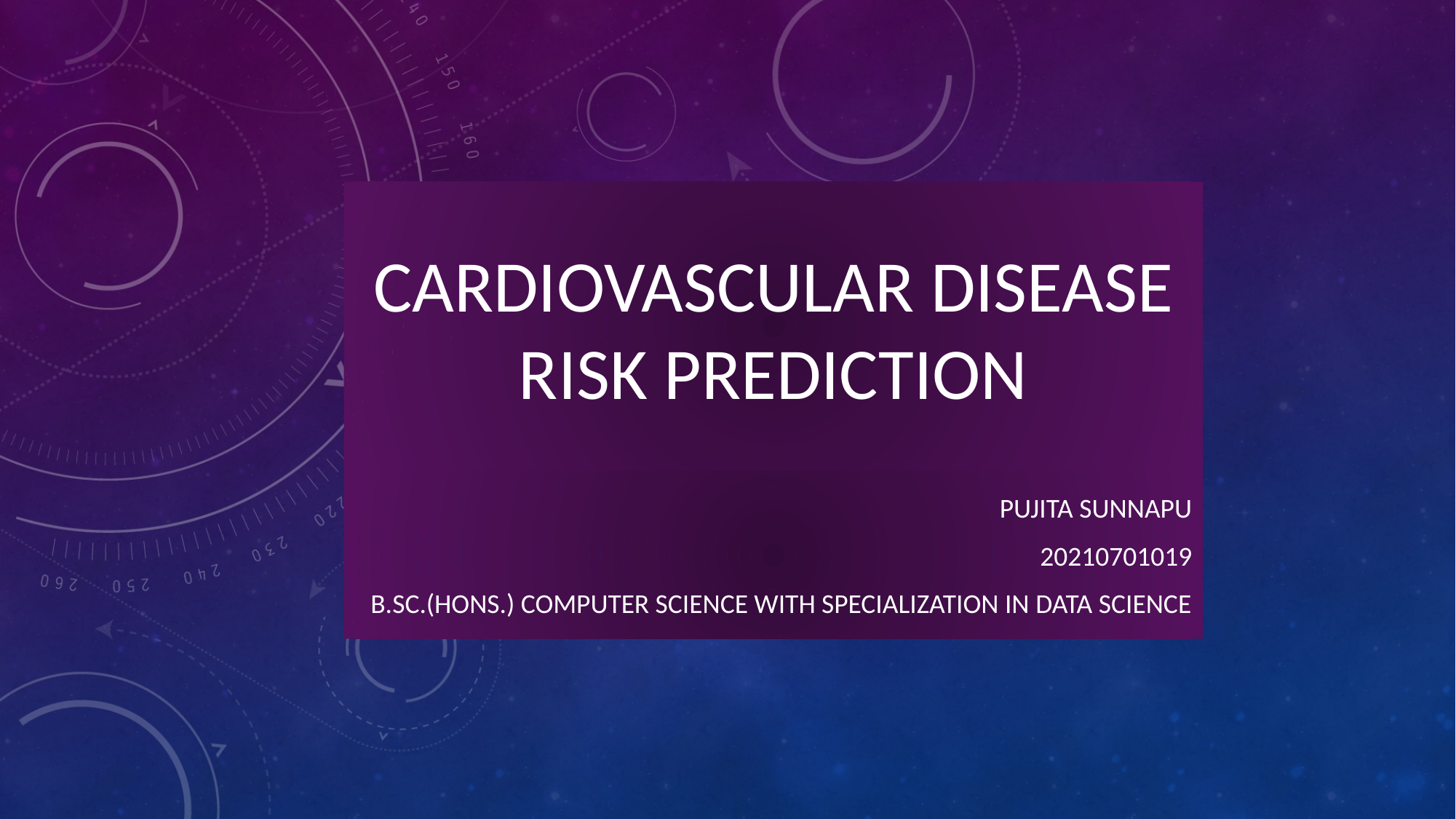

# Cardiovascular disease Risk Prediction
Pujita Sunnapu
20210701019
B.Sc.(Hons.) Computer Science with specialization in data Science